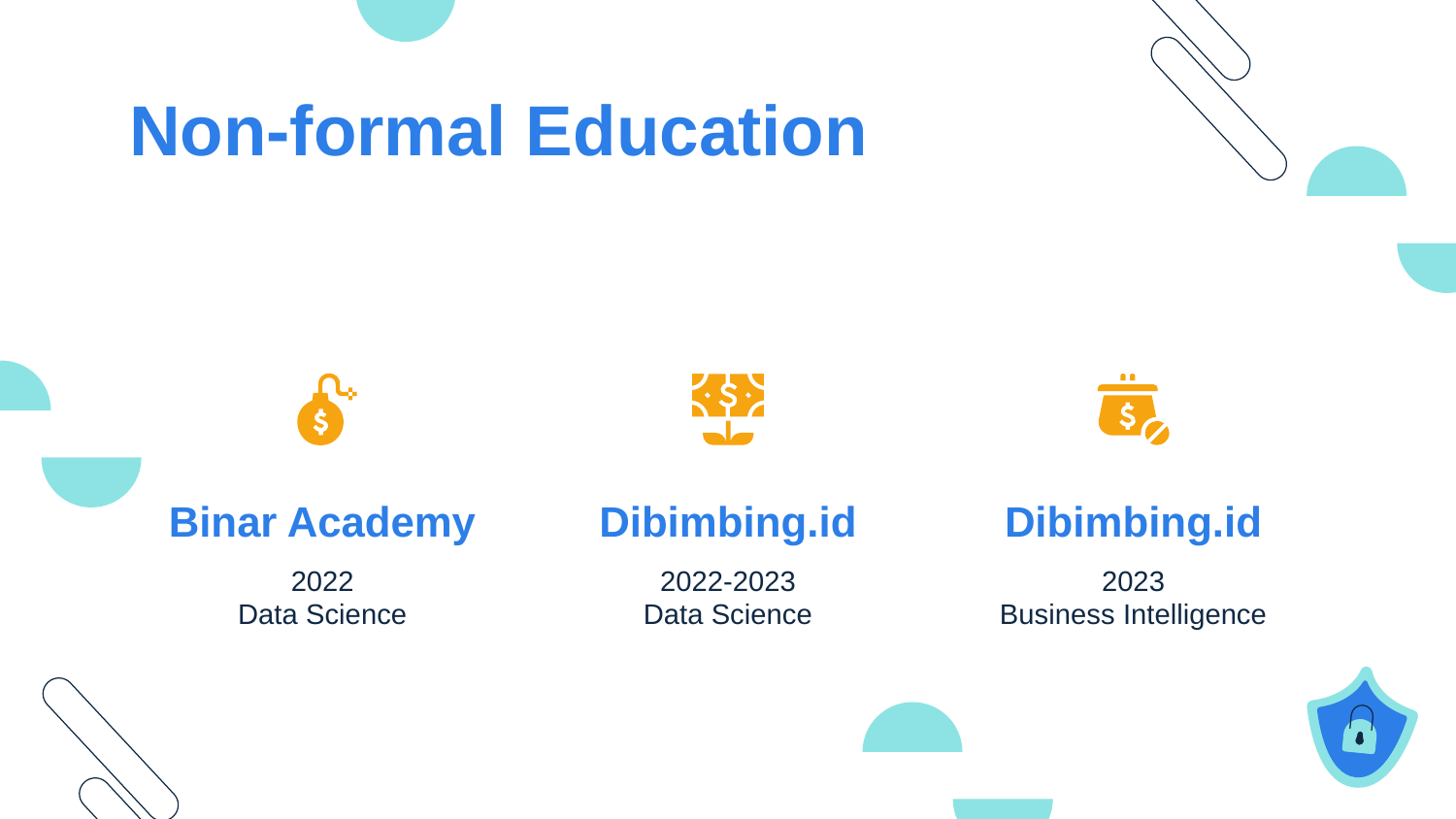

# Non-formal Education

Binar Academy
Dibimbing.id
Dibimbing.id
2022
Data Science
2022-2023
Data Science
2023
Business Intelligence